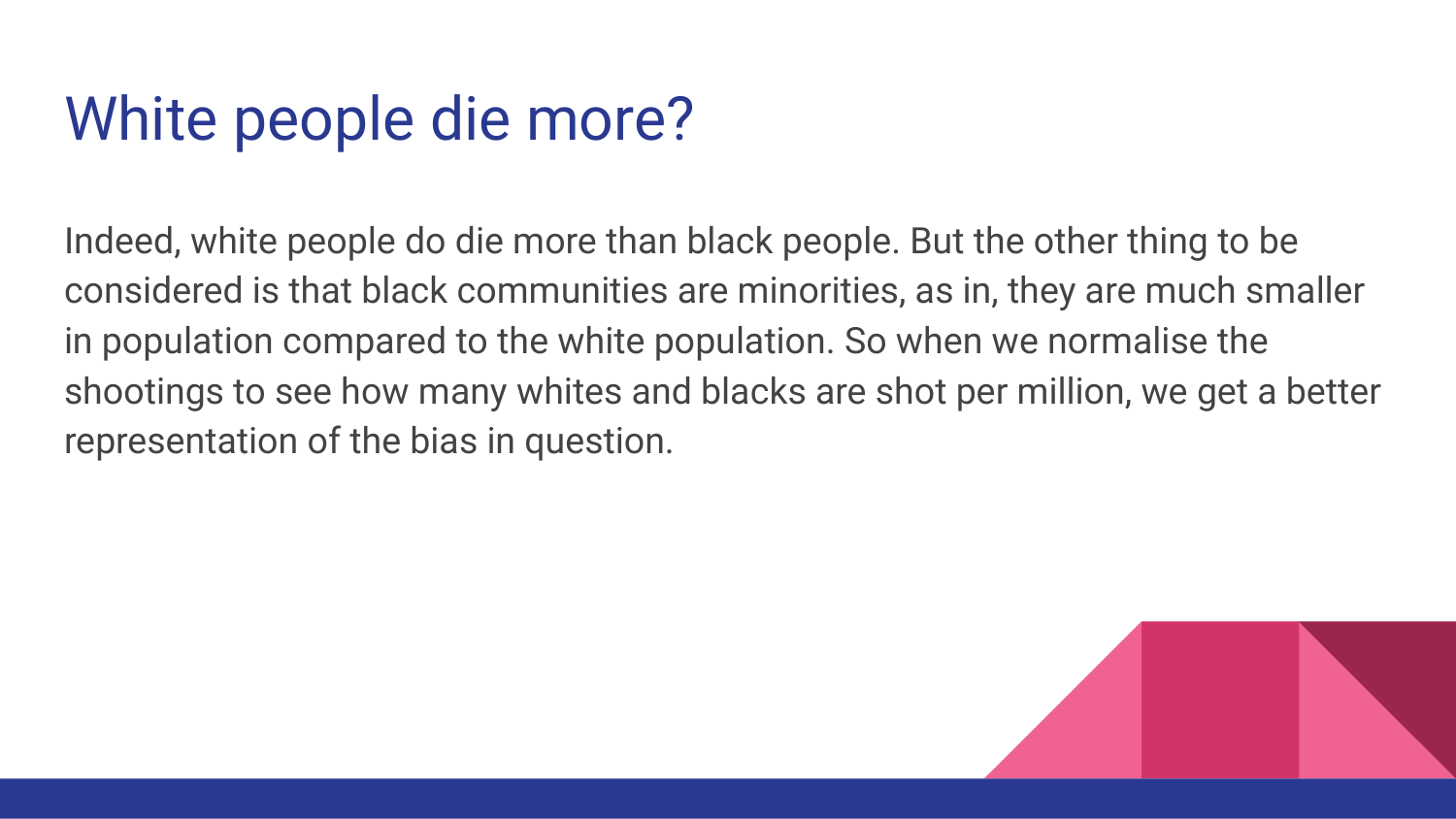

# White people die more?
Indeed, white people do die more than black people. But the other thing to be considered is that black communities are minorities, as in, they are much smaller in population compared to the white population. So when we normalise the shootings to see how many whites and blacks are shot per million, we get a better representation of the bias in question.